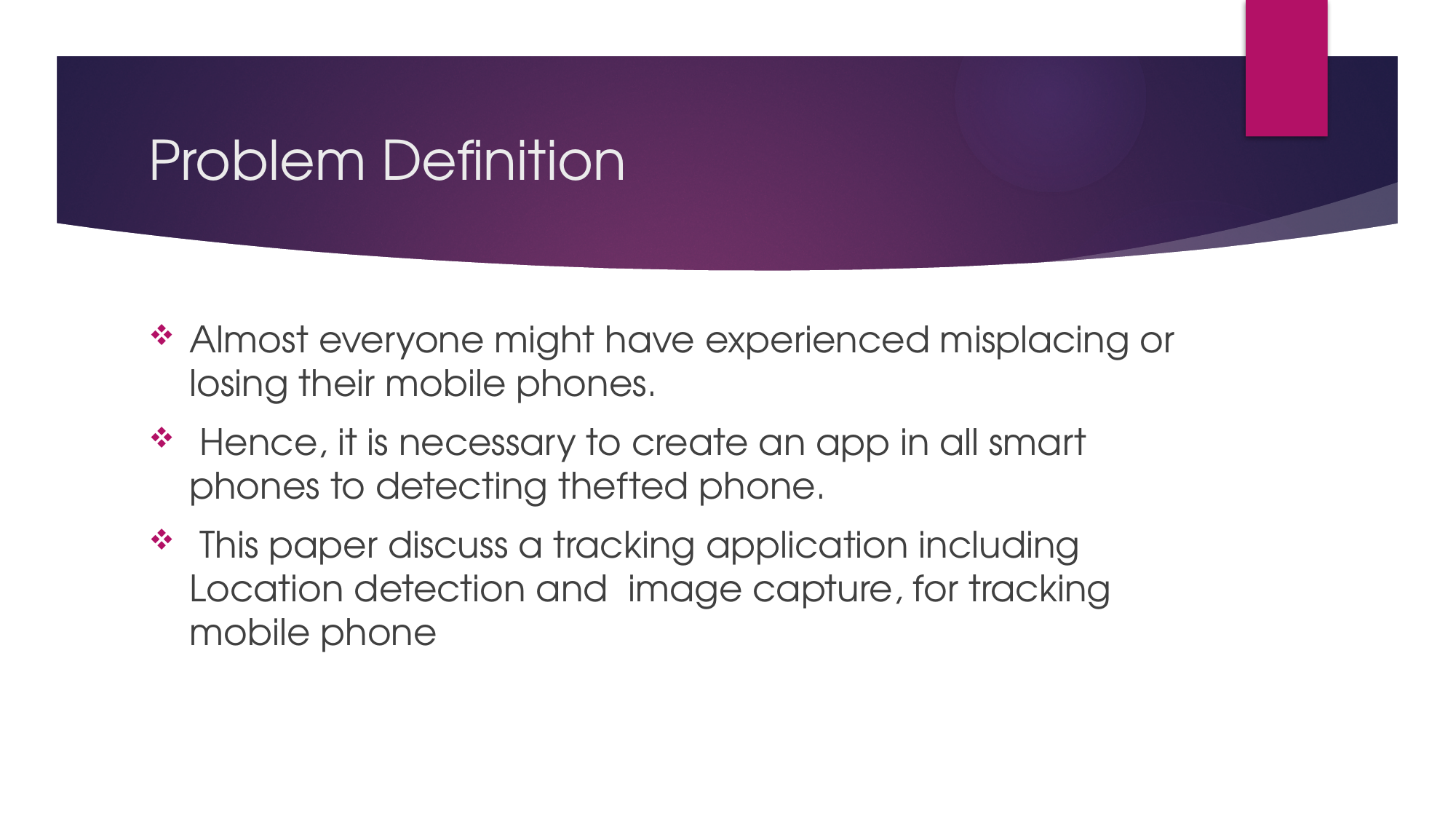

# Problem Definition
Almost everyone might have experienced misplacing or losing their mobile phones.
 Hence, it is necessary to create an app in all smart phones to detecting thefted phone.
 This paper discuss a tracking application including Location detection and  image capture, for tracking mobile phone